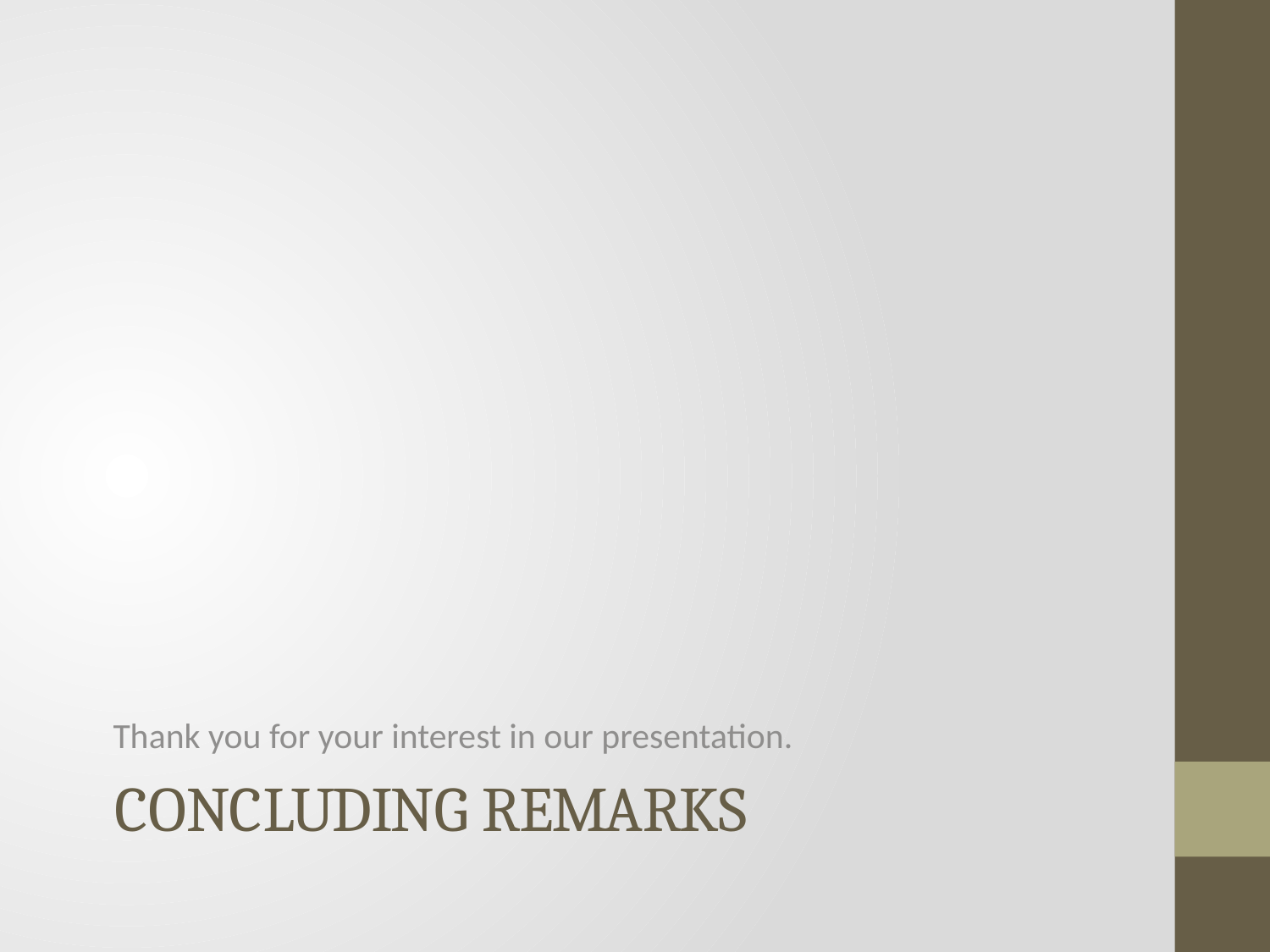

Thank you for your interest in our presentation.
# Concluding Remarks